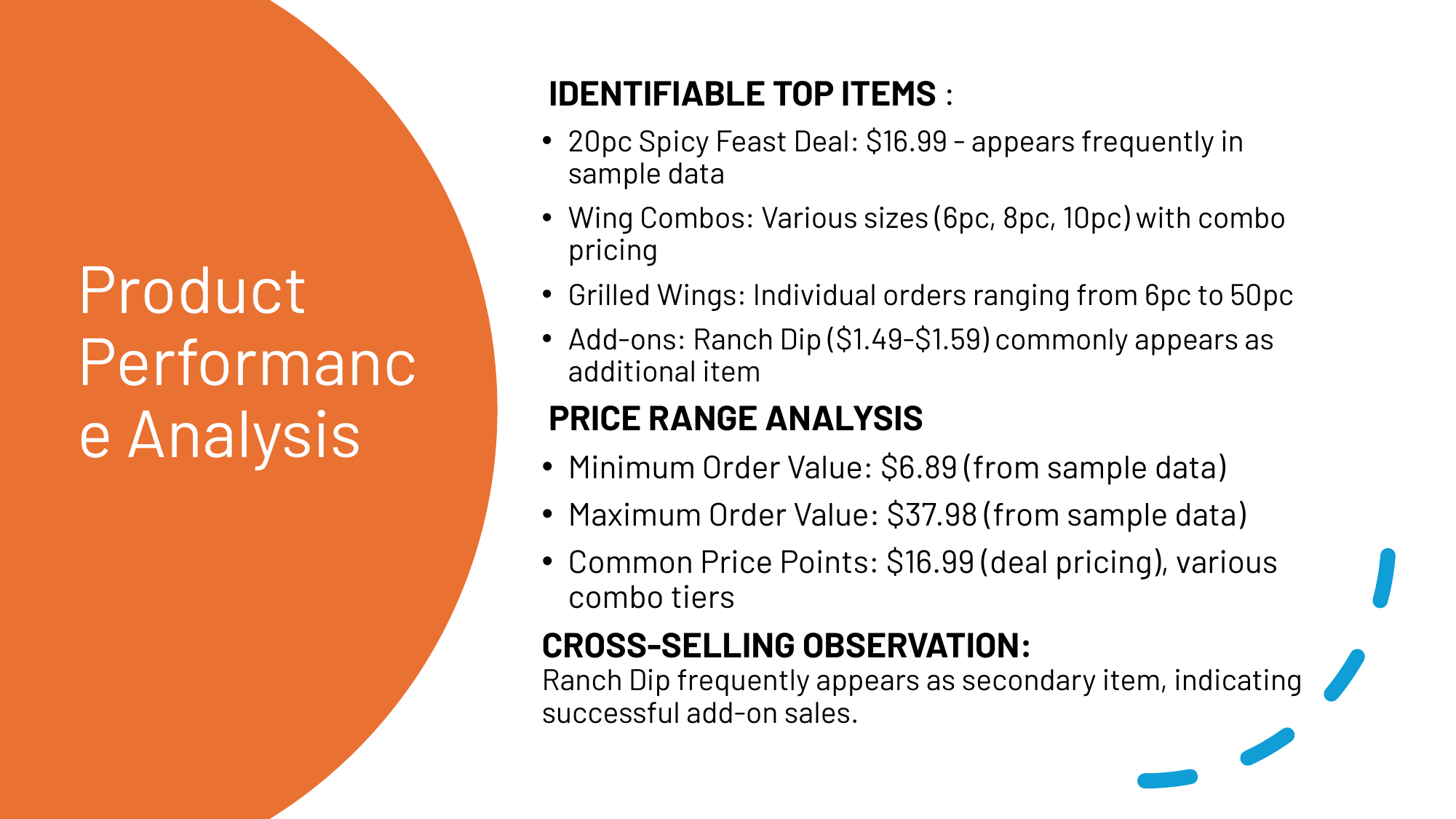

IDENTIFIABLE TOP ITEMS :
20pc Spicy Feast Deal: $16.99 - appears frequently in sample data
Wing Combos: Various sizes (6pc, 8pc, 10pc) with combo pricing
Grilled Wings: Individual orders ranging from 6pc to 50pc
Add-ons: Ranch Dip ($1.49-$1.59) commonly appears as additional item
 PRICE RANGE ANALYSIS
Minimum Order Value: $6.89 (from sample data)
Maximum Order Value: $37.98 (from sample data)
Common Price Points: $16.99 (deal pricing), various combo tiers
CROSS-SELLING OBSERVATION:
Ranch Dip frequently appears as secondary item, indicating successful add-on sales.

# Product Performance Analysis